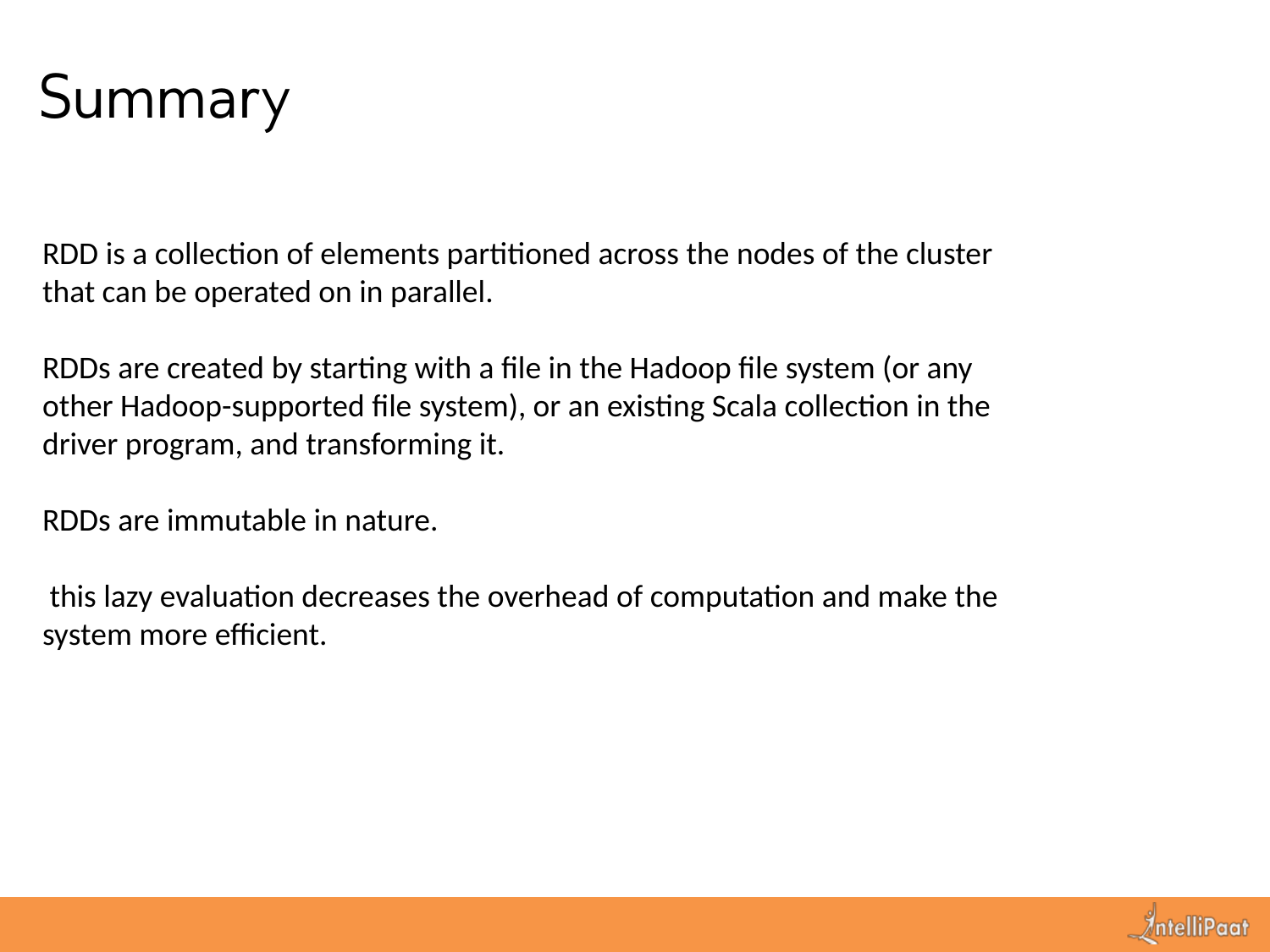

# Summary
RDD is a collection of elements partitioned across the nodes of the cluster that can be operated on in parallel.

RDDs are created by starting with a file in the Hadoop file system (or any other Hadoop-supported file system), or an existing Scala collection in the driver program, and transforming it.

RDDs are immutable in nature.

 this lazy evaluation decreases the overhead of computation and make the system more efficient.